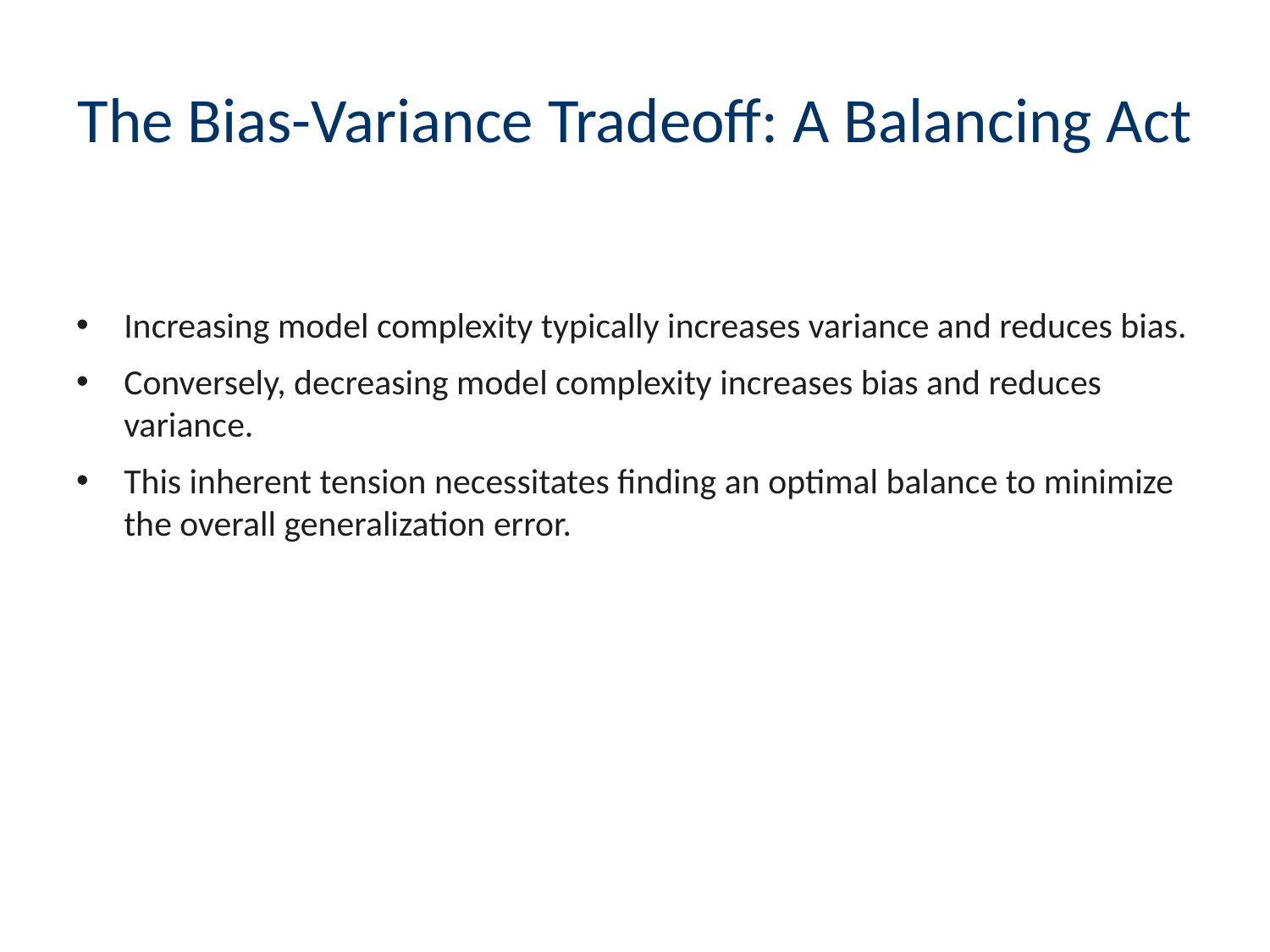

# The Bias-Variance Tradeoff: A Balancing Act

Increasing model complexity typically increases variance and reduces bias.
Conversely, decreasing model complexity increases bias and reduces variance.
This inherent tension necessitates finding an optimal balance to minimize the overall generalization error.